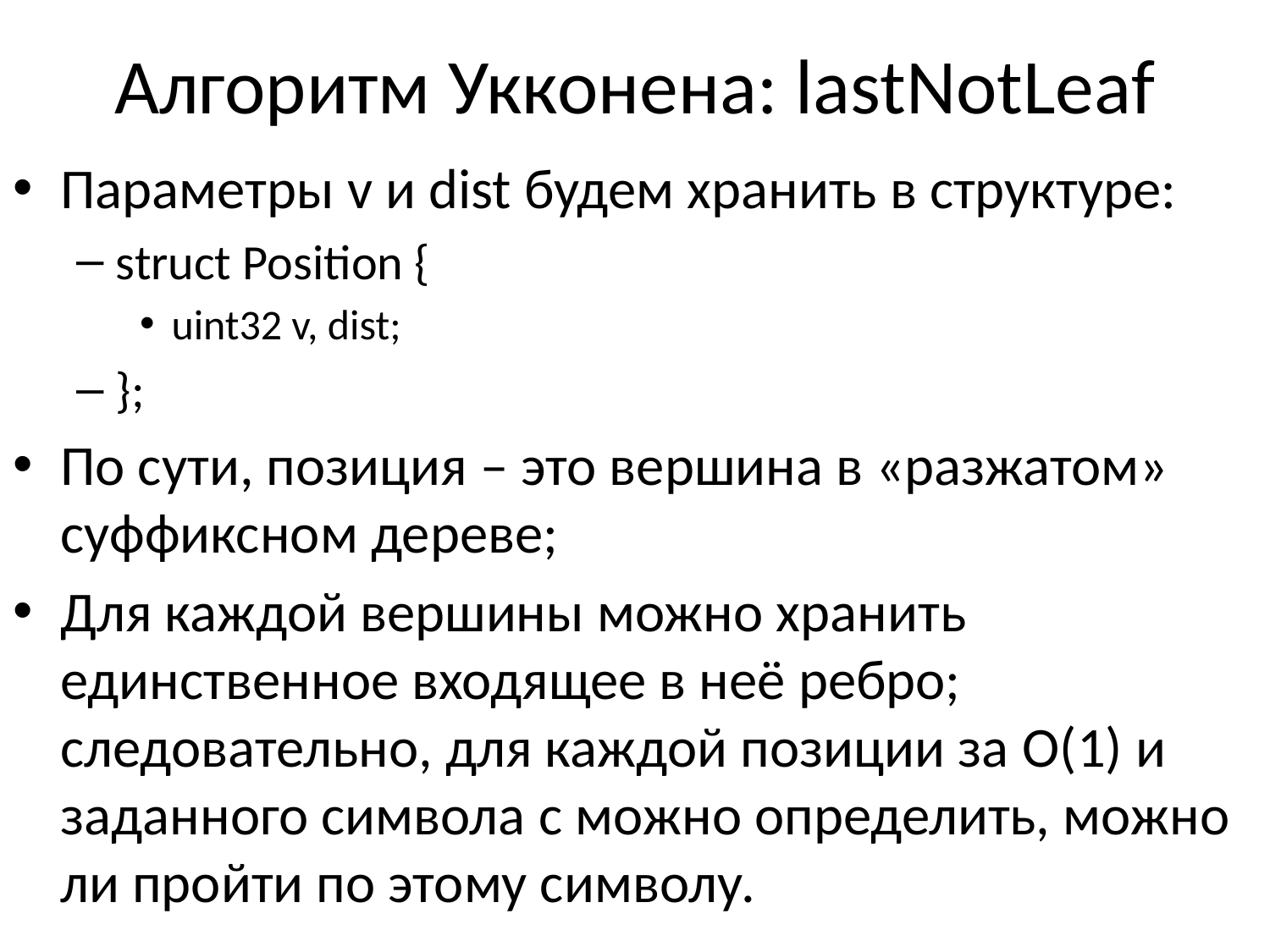

# Алгоритм Укконена: lastNotLeaf
Параметры v и dist будем хранить в структуре:
struct Position {
uint32 v, dist;
};
По сути, позиция – это вершина в «разжатом» суффиксном дереве;
Для каждой вершины можно хранить единственное входящее в неё ребро; следовательно, для каждой позиции за O(1) и заданного символа c можно определить, можно ли пройти по этому символу.